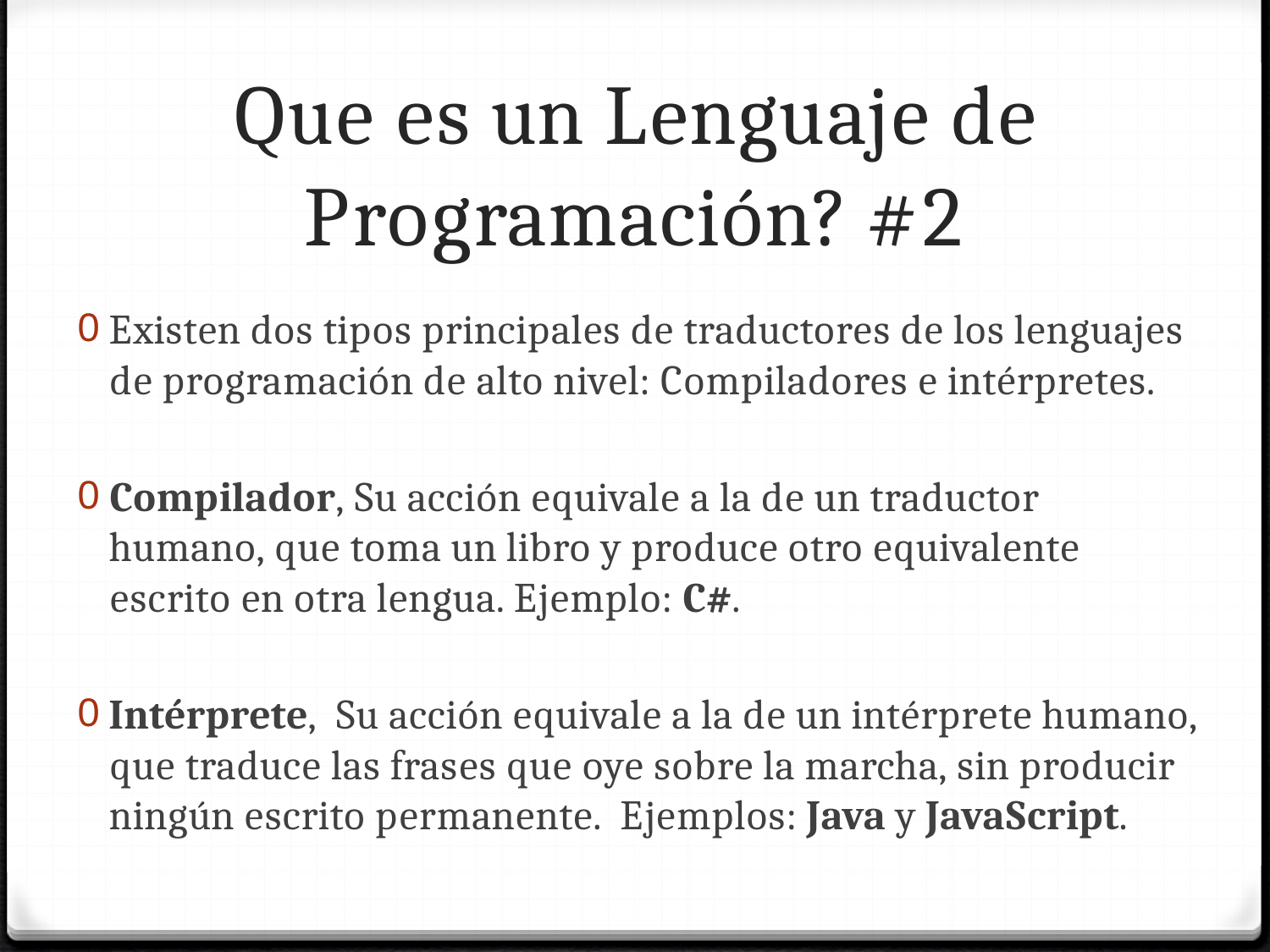

# Que es un Lenguaje de Programación? #2
Existen dos tipos principales de traductores de los lenguajes de programación de alto nivel: Compiladores e intérpretes.

Compilador, Su acción equivale a la de un traductor humano, que toma un libro y produce otro equivalente escrito en otra lengua. Ejemplo: C#.

Intérprete,  Su acción equivale a la de un intérprete humano, que traduce las frases que oye sobre la marcha, sin producir ningún escrito permanente.  Ejemplos: Java y JavaScript.